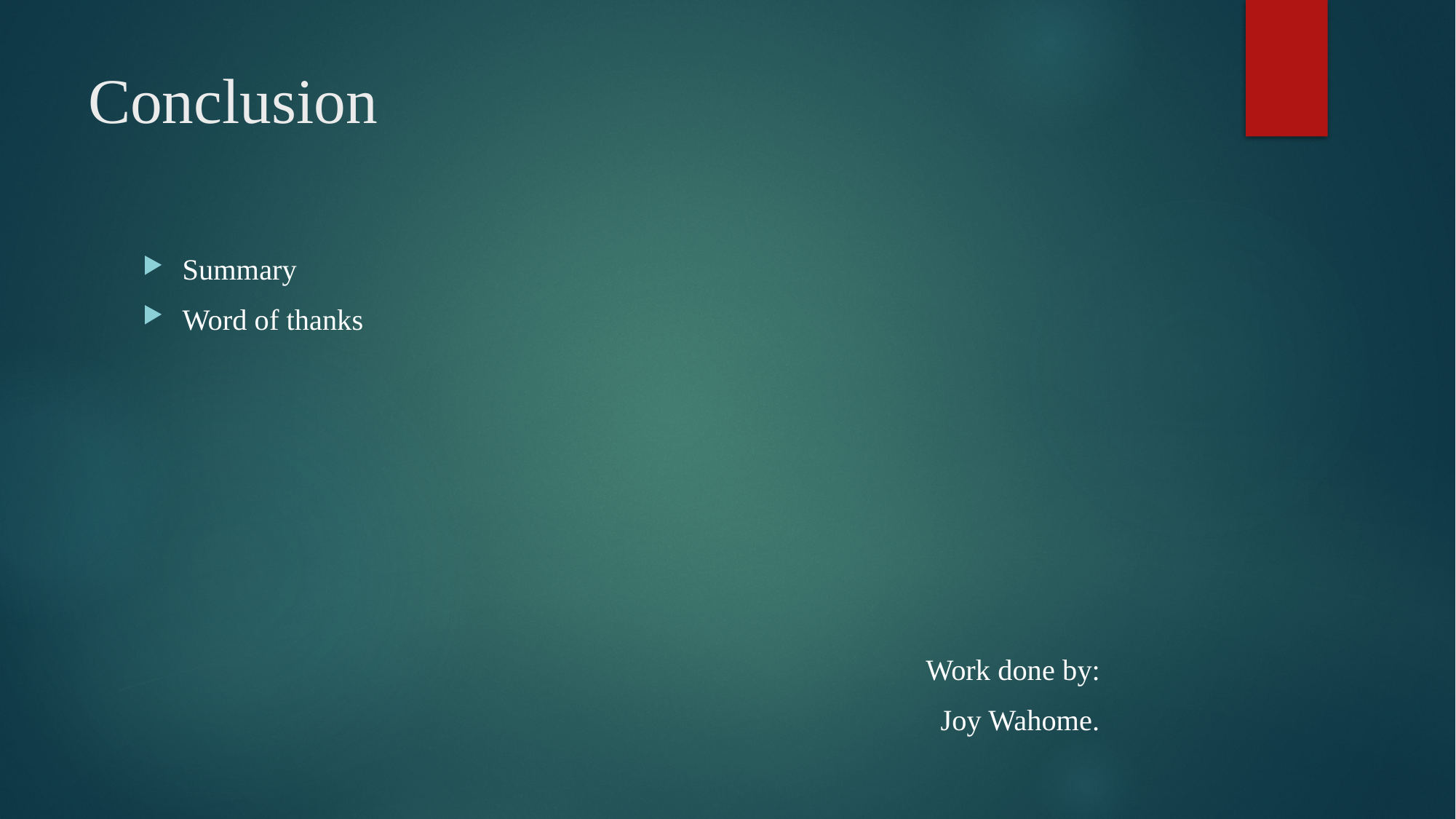

# Conclusion
Summary
Word of thanks

                                                                                                         Work done by:
                                                                                                           Joy Wahome.